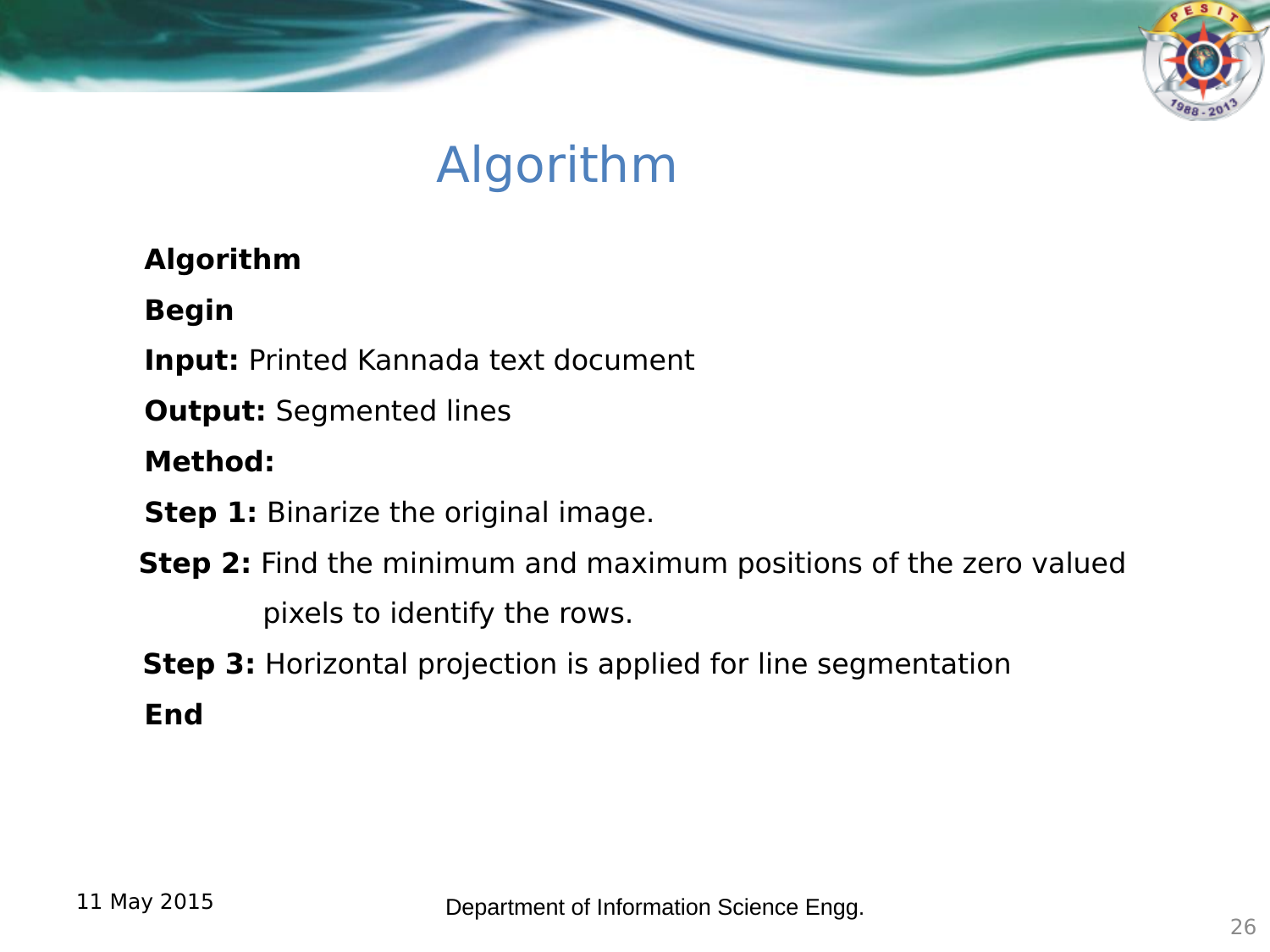

# Algorithm
       Algorithm
       Begin
       Input: Printed Kannada text document
       Output: Segmented lines
       Method:
       Step 1: Binarize the original image.
       Step 2: Find the minimum and maximum positions of the zero valued
                     pixels to identify the rows.
  Step 3: Horizontal projection is applied for line segmentation
       End

11 May 2015
Department of Information Science Engg.
26